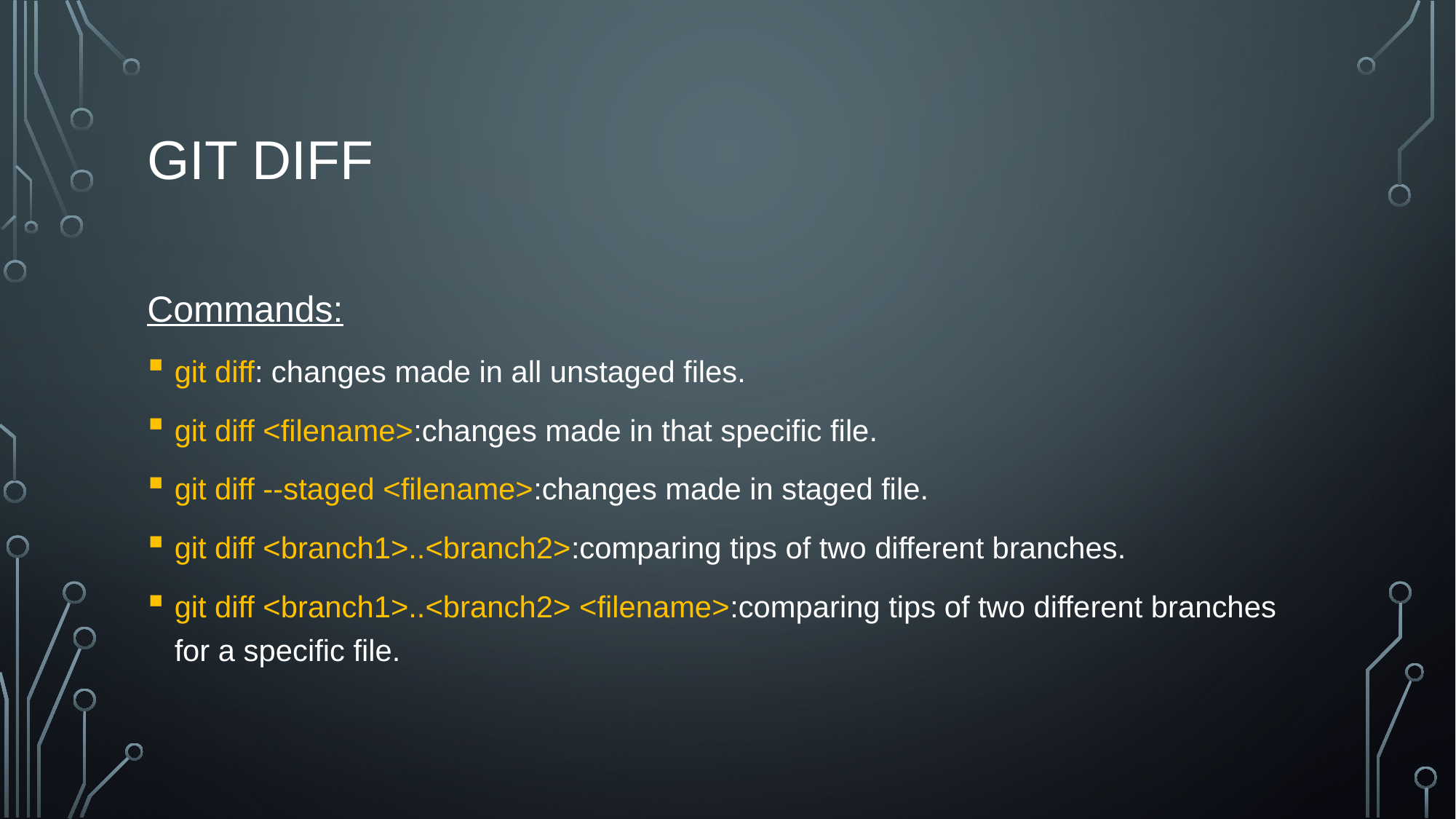

# Git diff
Commands:
git diff: changes made in all unstaged files.
git diff <filename>:changes made in that specific file.
git diff --staged <filename>:changes made in staged file.
git diff <branch1>..<branch2>:comparing tips of two different branches.
git diff <branch1>..<branch2> <filename>:comparing tips of two different branches for a specific file.